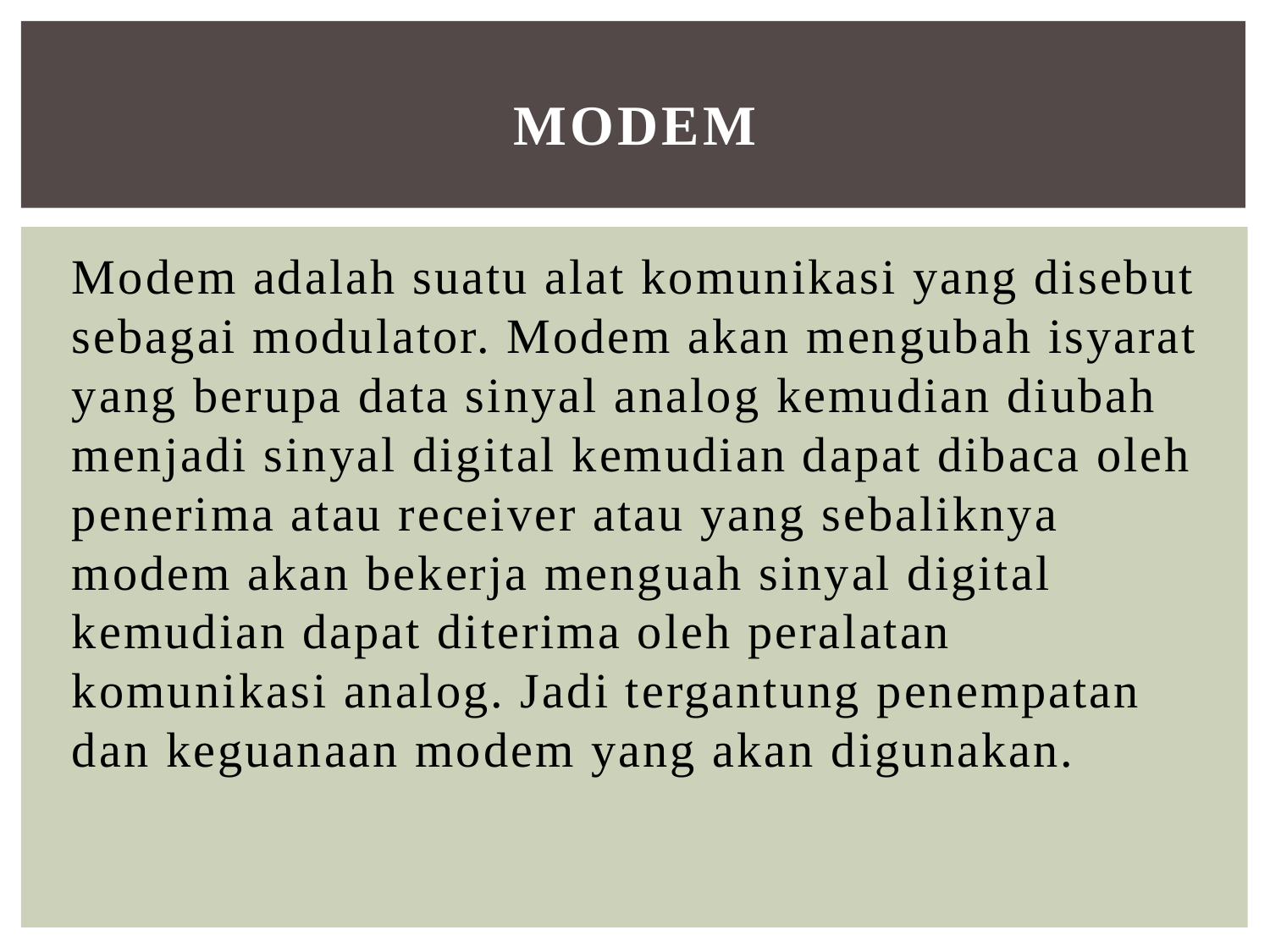

# modem
Modem adalah suatu alat komunikasi yang disebut sebagai modulator. Modem akan mengubah isyarat yang berupa data sinyal analog kemudian diubah menjadi sinyal digital kemudian dapat dibaca oleh penerima atau receiver atau yang sebaliknya modem akan bekerja menguah sinyal digital kemudian dapat diterima oleh peralatan komunikasi analog. Jadi tergantung penempatan dan keguanaan modem yang akan digunakan.